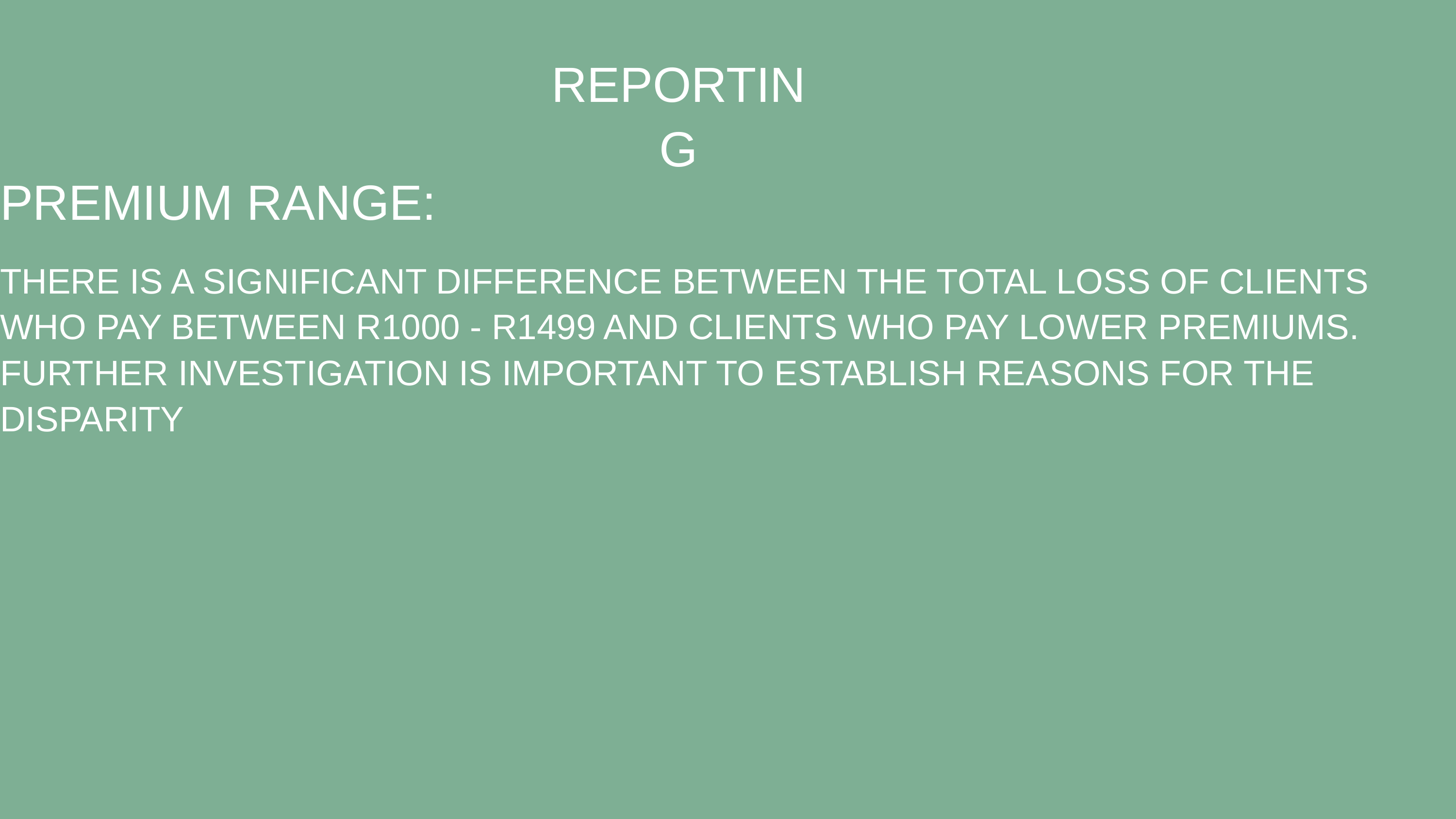

REPORTING
PREMIUM RANGE:
THERE IS A SIGNIFICANT DIFFERENCE BETWEEN THE TOTAL LOSS OF CLIENTS WHO PAY BETWEEN R1000 - R1499 AND CLIENTS WHO PAY LOWER PREMIUMS. FURTHER INVESTIGATION IS IMPORTANT TO ESTABLISH REASONS FOR THE DISPARITY